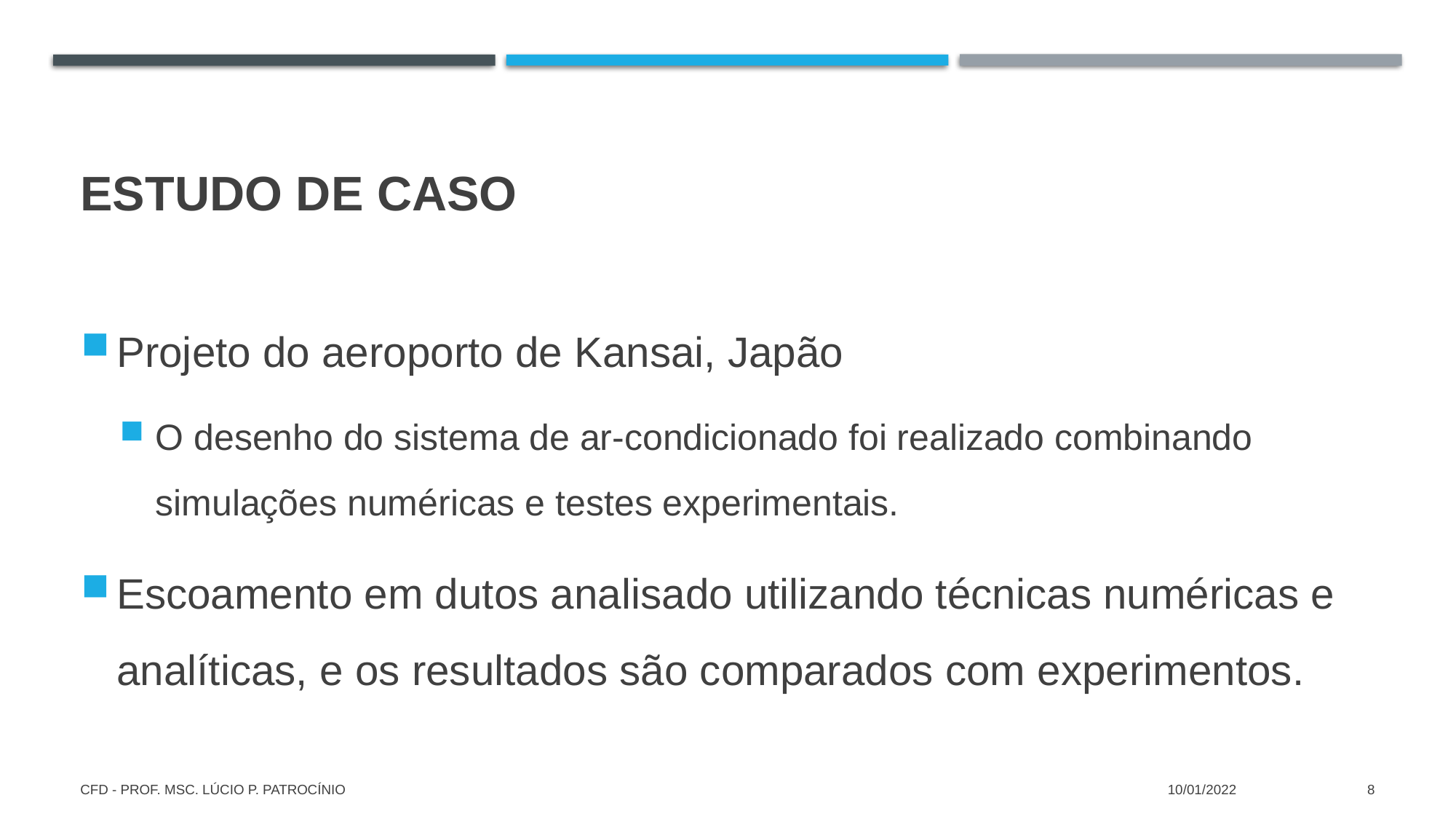

# Estudo de caso
Projeto do aeroporto de Kansai, Japão
O desenho do sistema de ar-condicionado foi realizado combinando simulações numéricas e testes experimentais.
Escoamento em dutos analisado utilizando técnicas numéricas e analíticas, e os resultados são comparados com experimentos.
CFD - Prof. MSc. Lúcio P. Patrocínio
10/01/2022
8